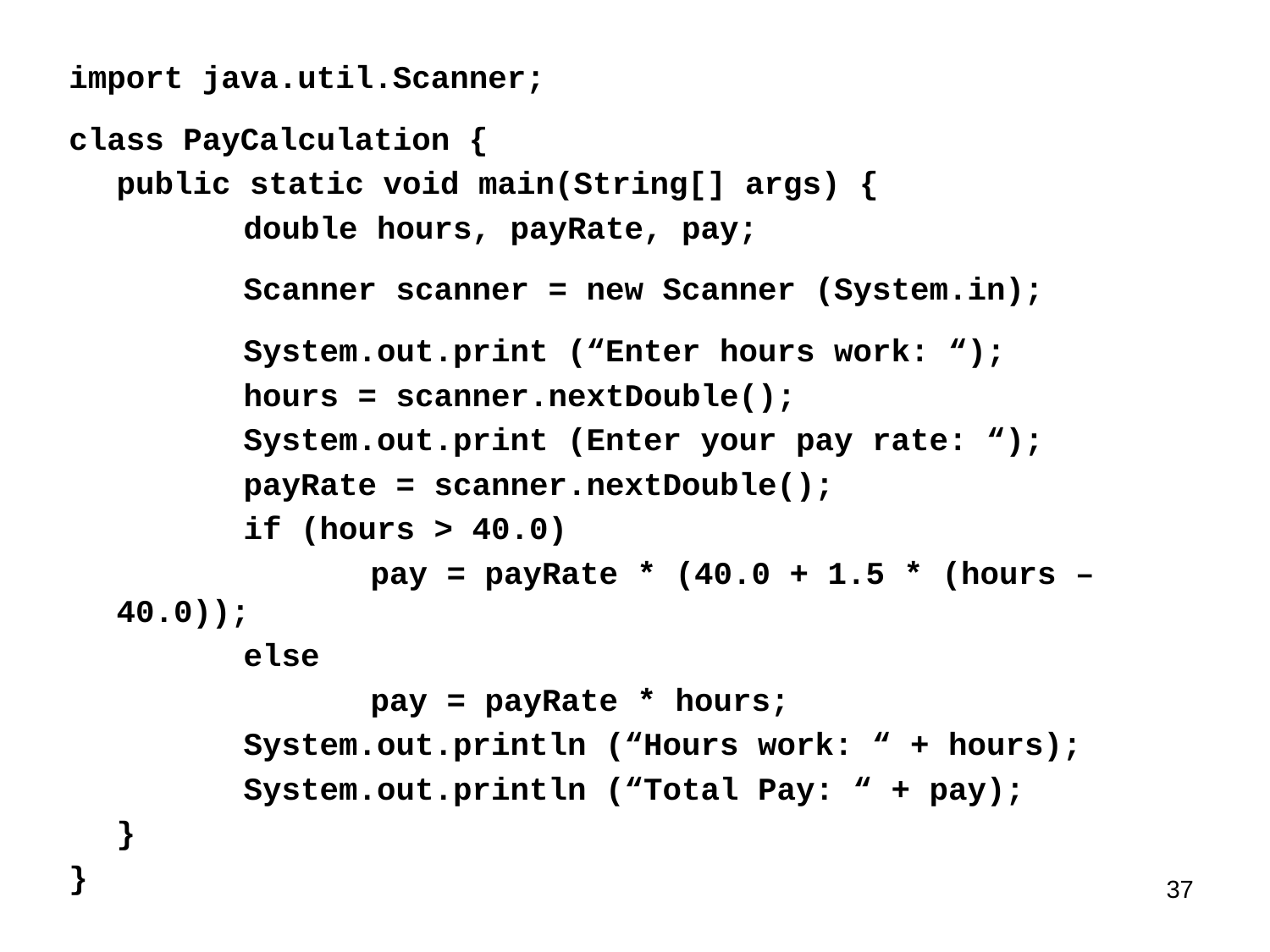

import java.util.Scanner;

class PayCalculation {
	public static void main(String[] args) {
		double hours, payRate, pay;

		Scanner scanner = new Scanner (System.in);

		System.out.print (“Enter hours work: “);
		hours = scanner.nextDouble();
		System.out.print (Enter your pay rate: “);
		payRate = scanner.nextDouble();
		if (hours > 40.0)
			pay = payRate * (40.0 + 1.5 * (hours – 40.0));
		else
			pay = payRate * hours;
		System.out.println (“Hours work: “ + hours);
		System.out.println (“Total Pay: “ + pay);
	}
}
37